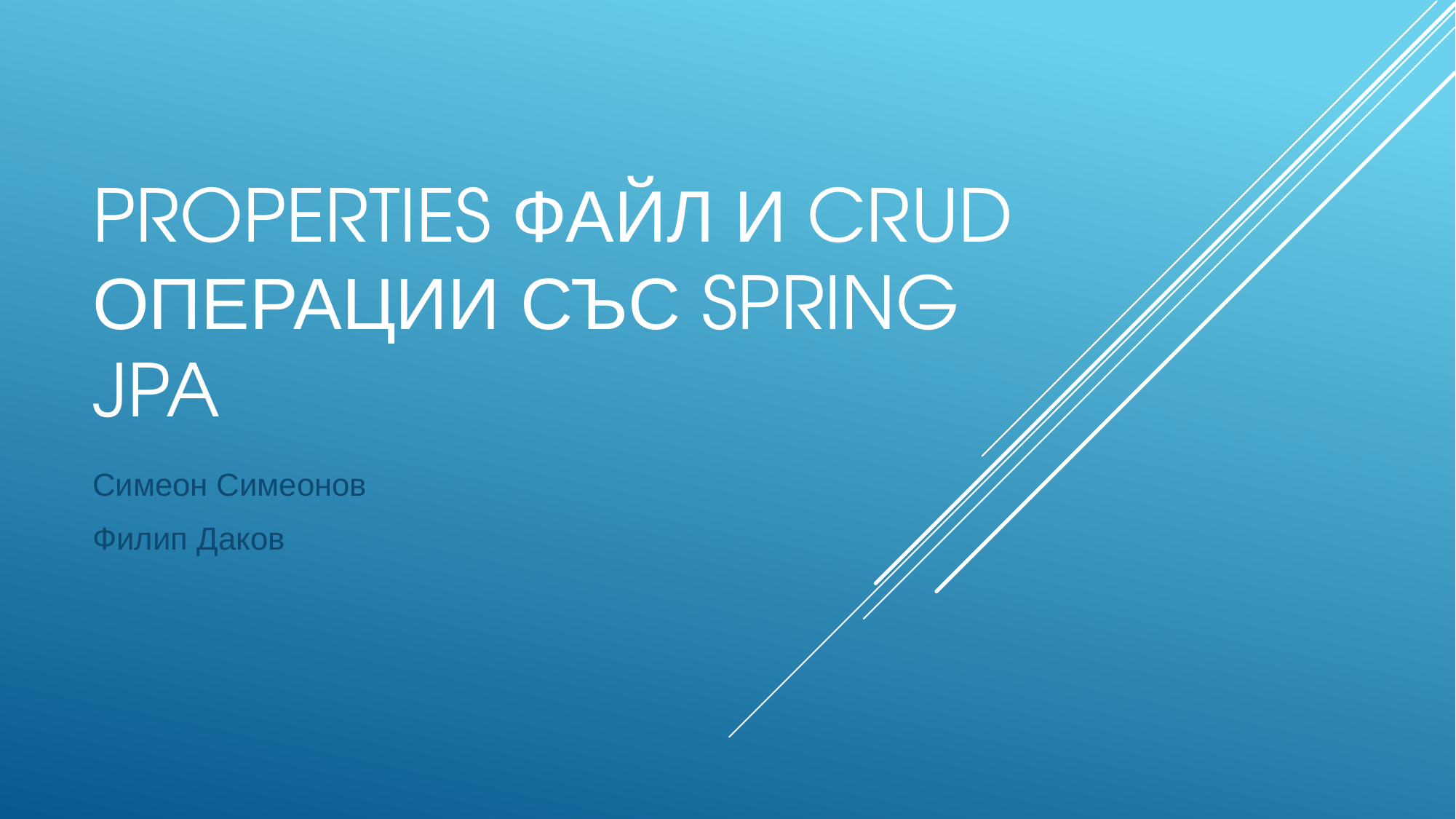

# Properties файл и CRUD операции със Spring JPA
Симеон Симеонов
Филип Даков